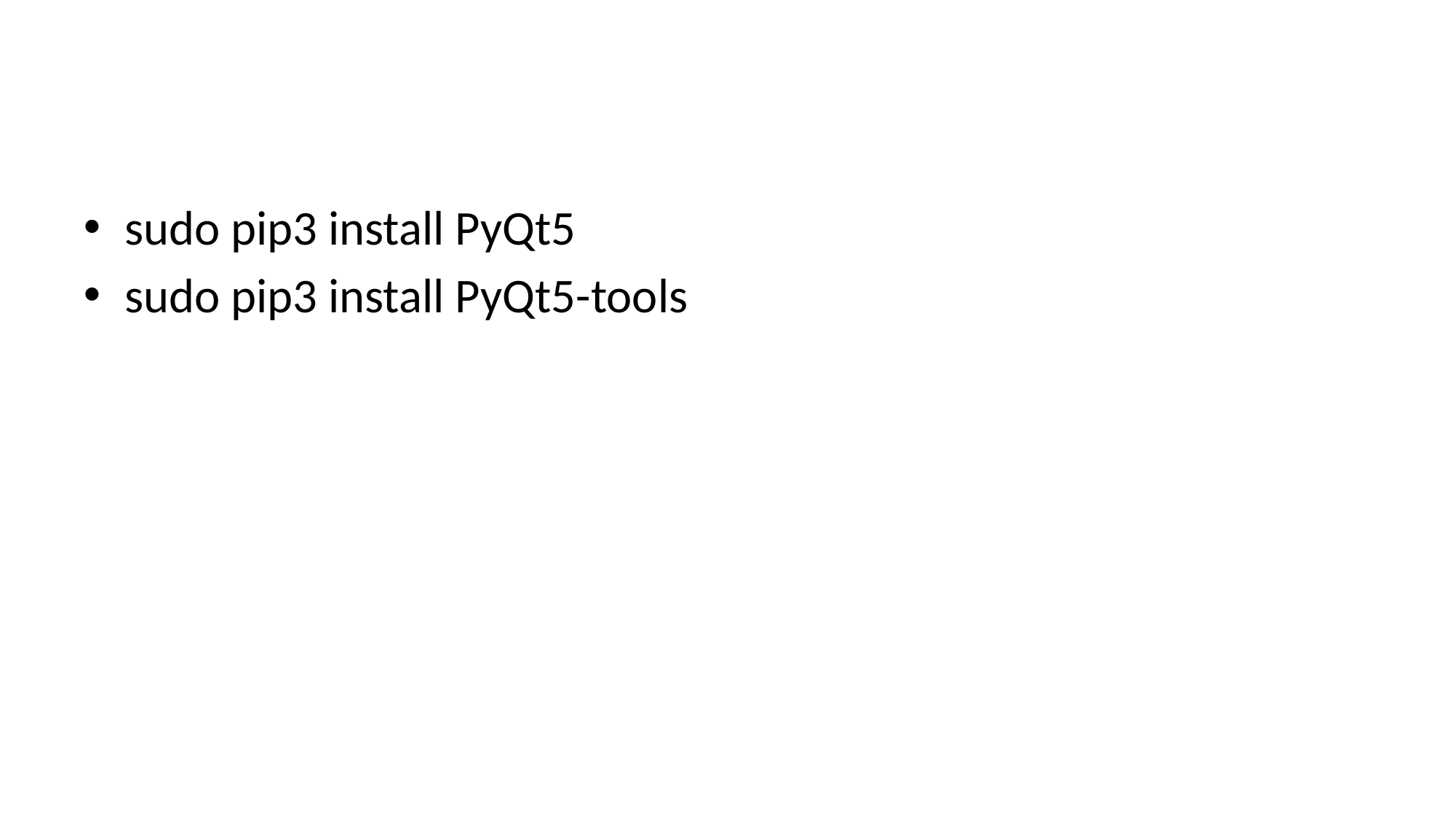

#
sudo pip3 install PyQt5
sudo pip3 install PyQt5-tools